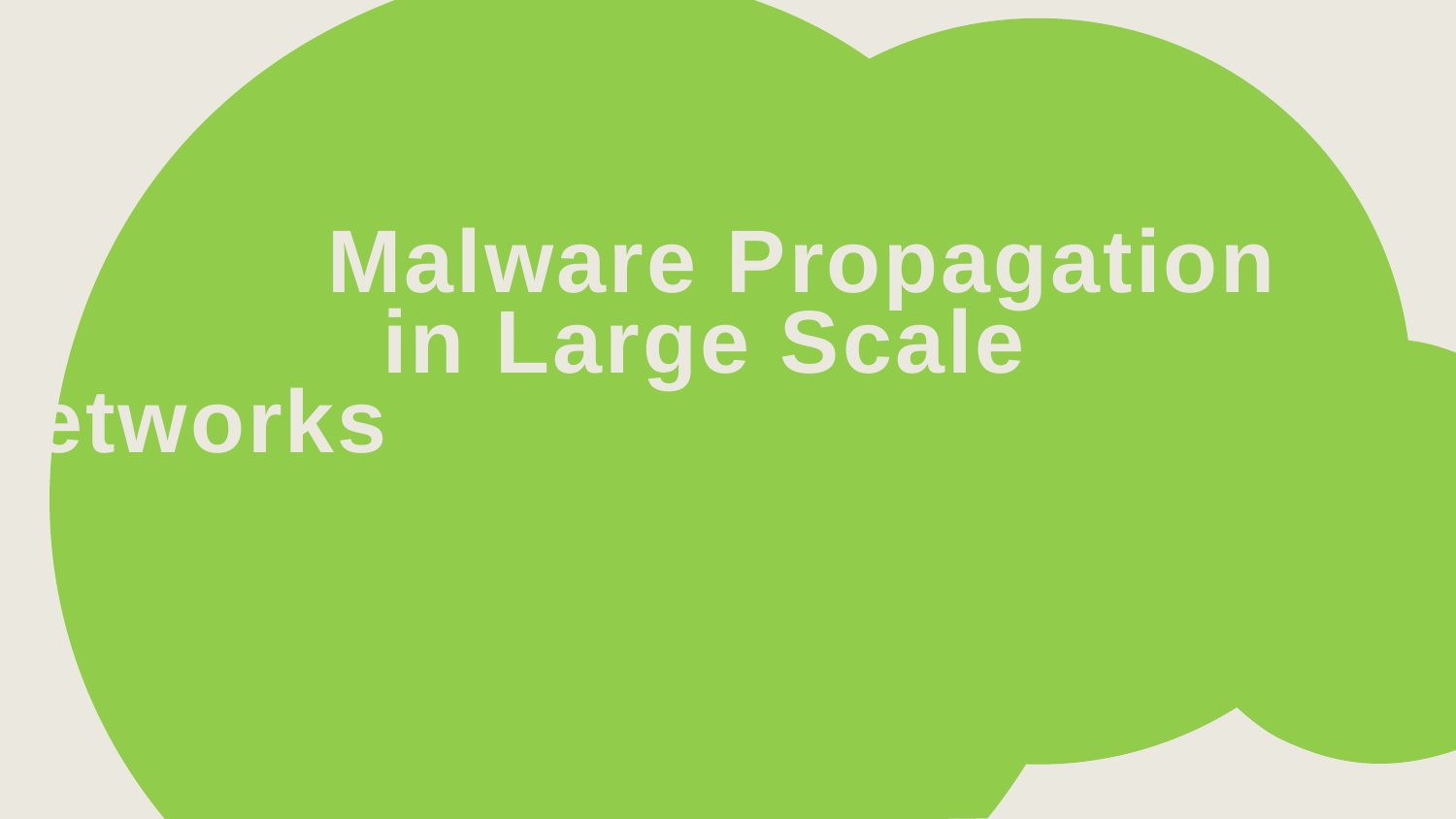

# Malware Propagation
               in Large Scale Networks